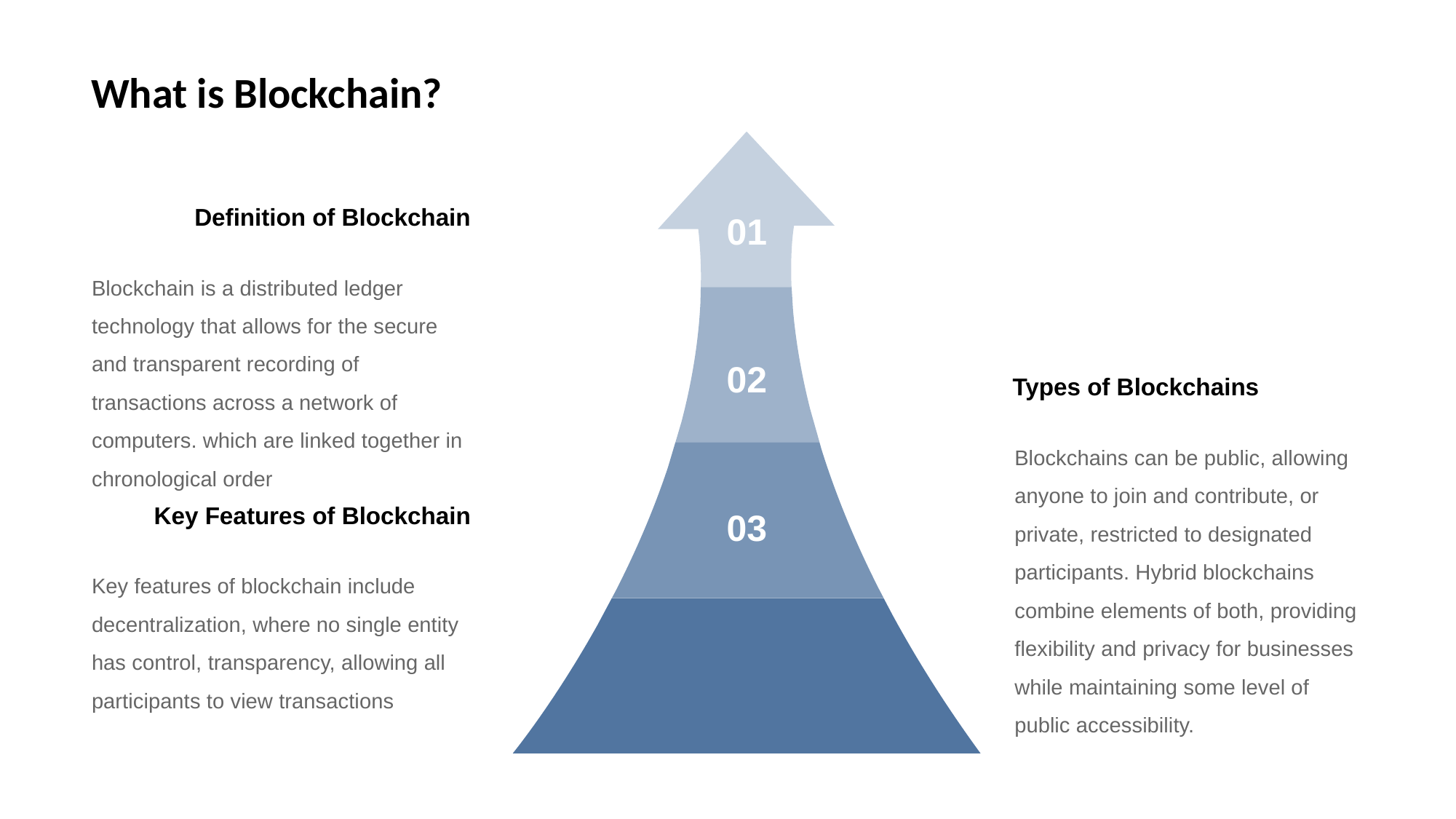

# What is Blockchain?

01
Definition of Blockchain
Blockchain is a distributed ledger technology that allows for the secure and transparent recording of transactions across a network of computers. which are linked together in chronological order

02
Types of Blockchains
Blockchains can be public, allowing anyone to join and contribute, or private, restricted to designated participants. Hybrid blockchains combine elements of both, providing flexibility and privacy for businesses while maintaining some level of public accessibility.

03
Key Features of Blockchain
Key features of blockchain include decentralization, where no single entity has control, transparency, allowing all participants to view transactions